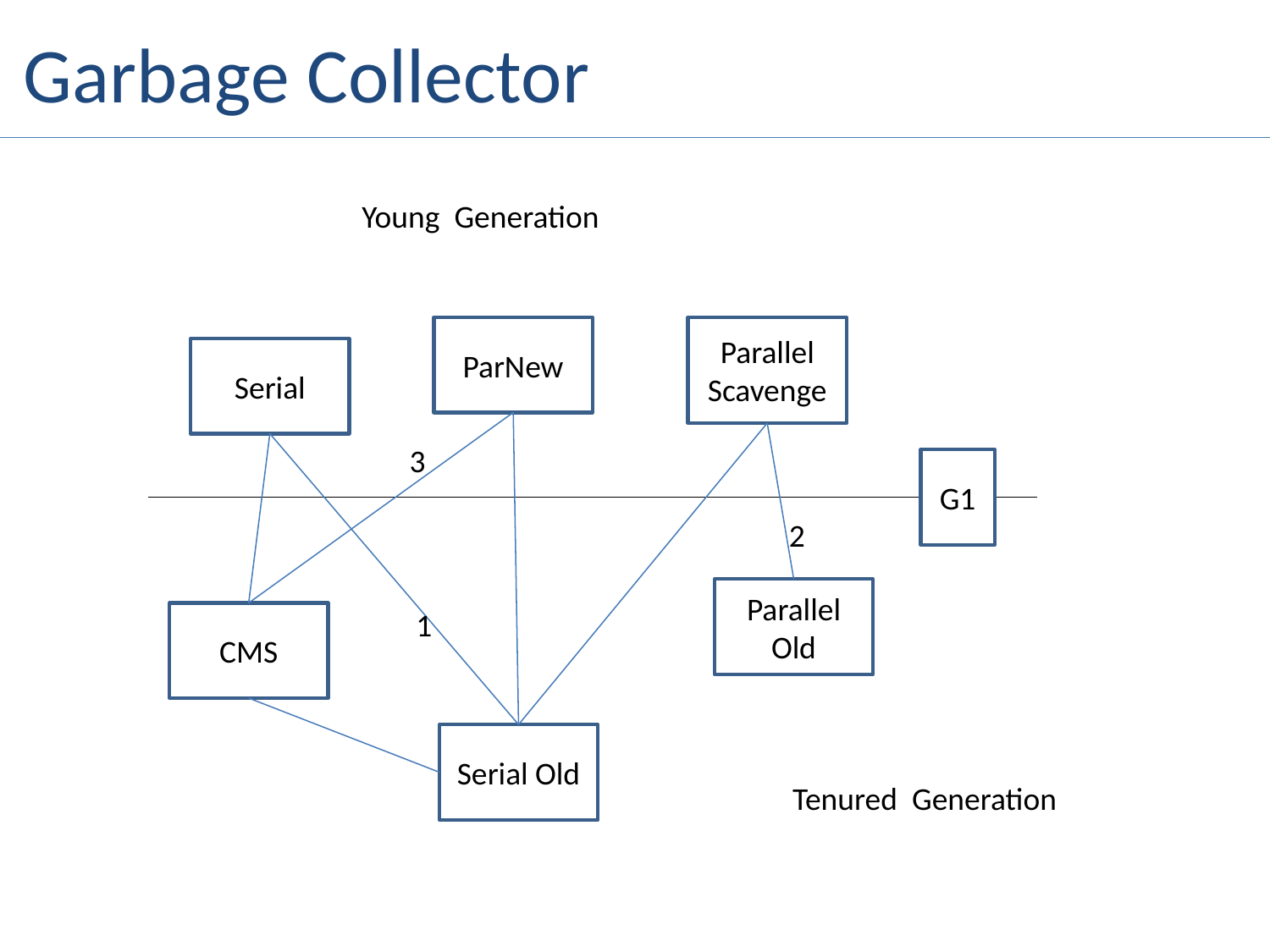

# Garbage Collector
Young  Generation
ParNew
Parallel
Scavenge
Serial
3
G1
2
Parallel Old
1
CMS
Serial Old
Tenured  Generation